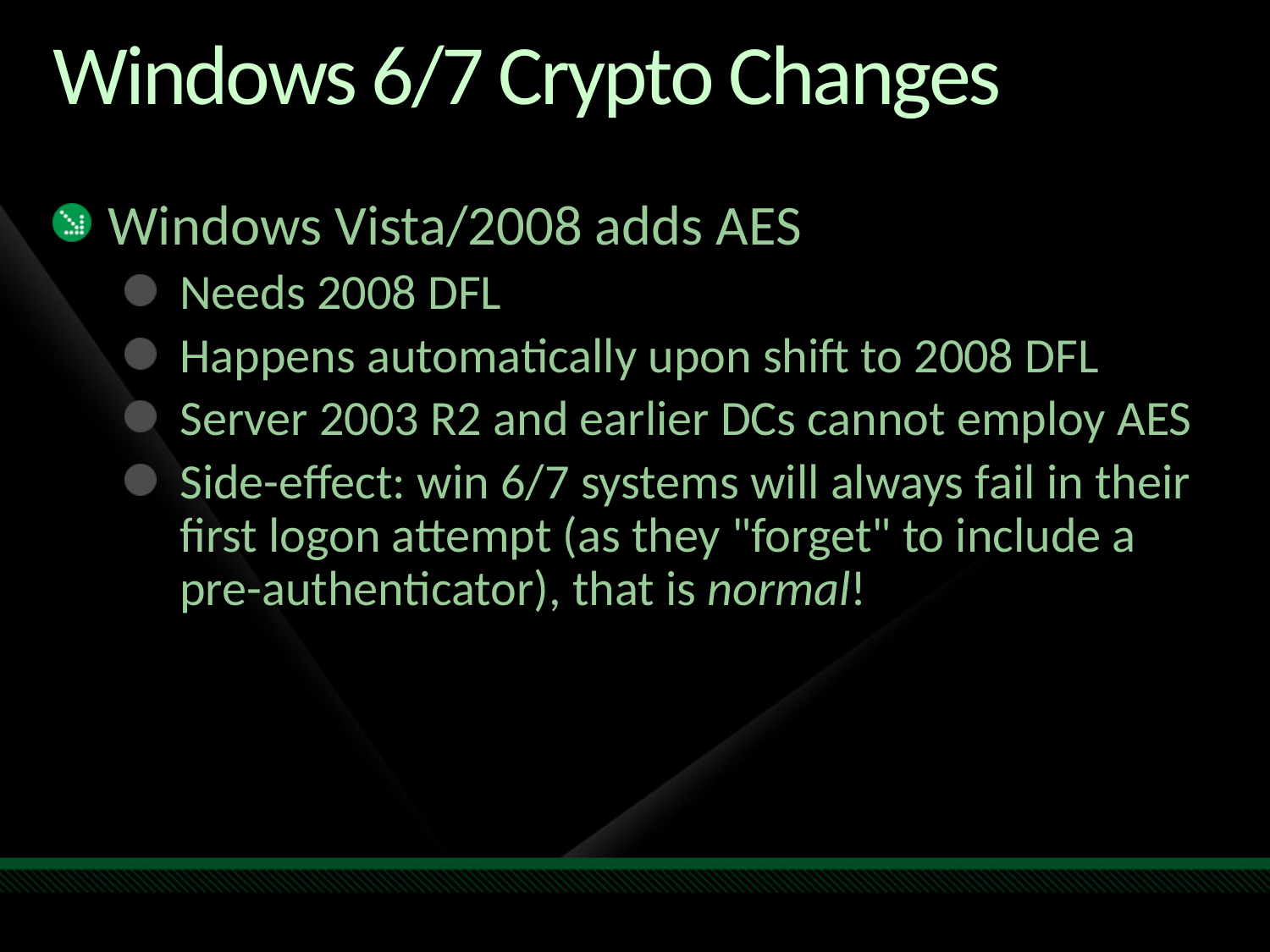

# Windows 6/7 Crypto Changes
Windows Vista/2008 adds AES
Needs 2008 DFL
Happens automatically upon shift to 2008 DFL
Server 2003 R2 and earlier DCs cannot employ AES
Side-effect: win 6/7 systems will always fail in their first logon attempt (as they "forget" to include a pre-authenticator), that is normal!